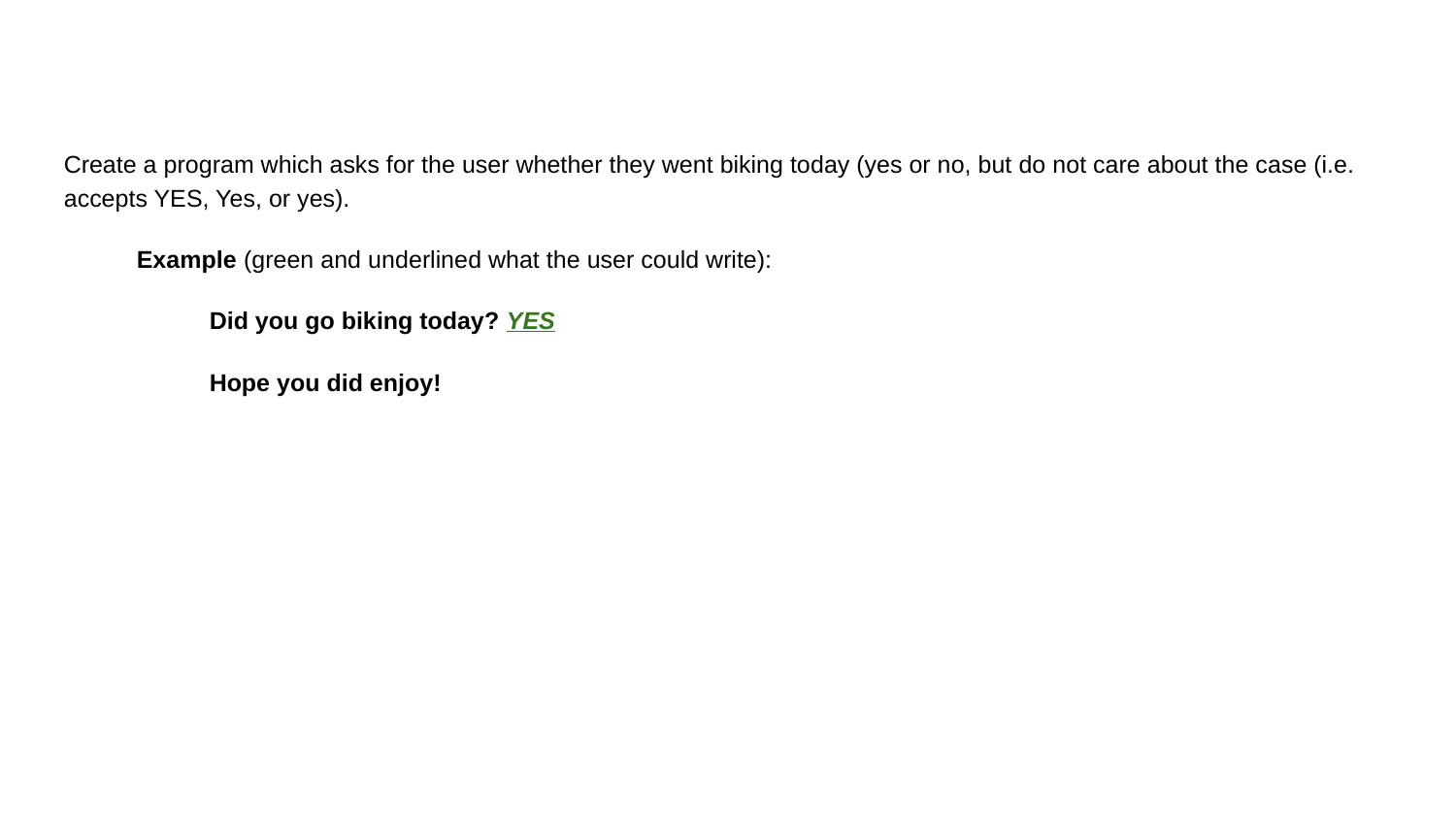

Create a program which asks for the user whether they went biking today (yes or no, but do not care about the case (i.e. accepts YES, Yes, or yes).
Example (green and underlined what the user could write):
Did you go biking today? YES
Hope you did enjoy!